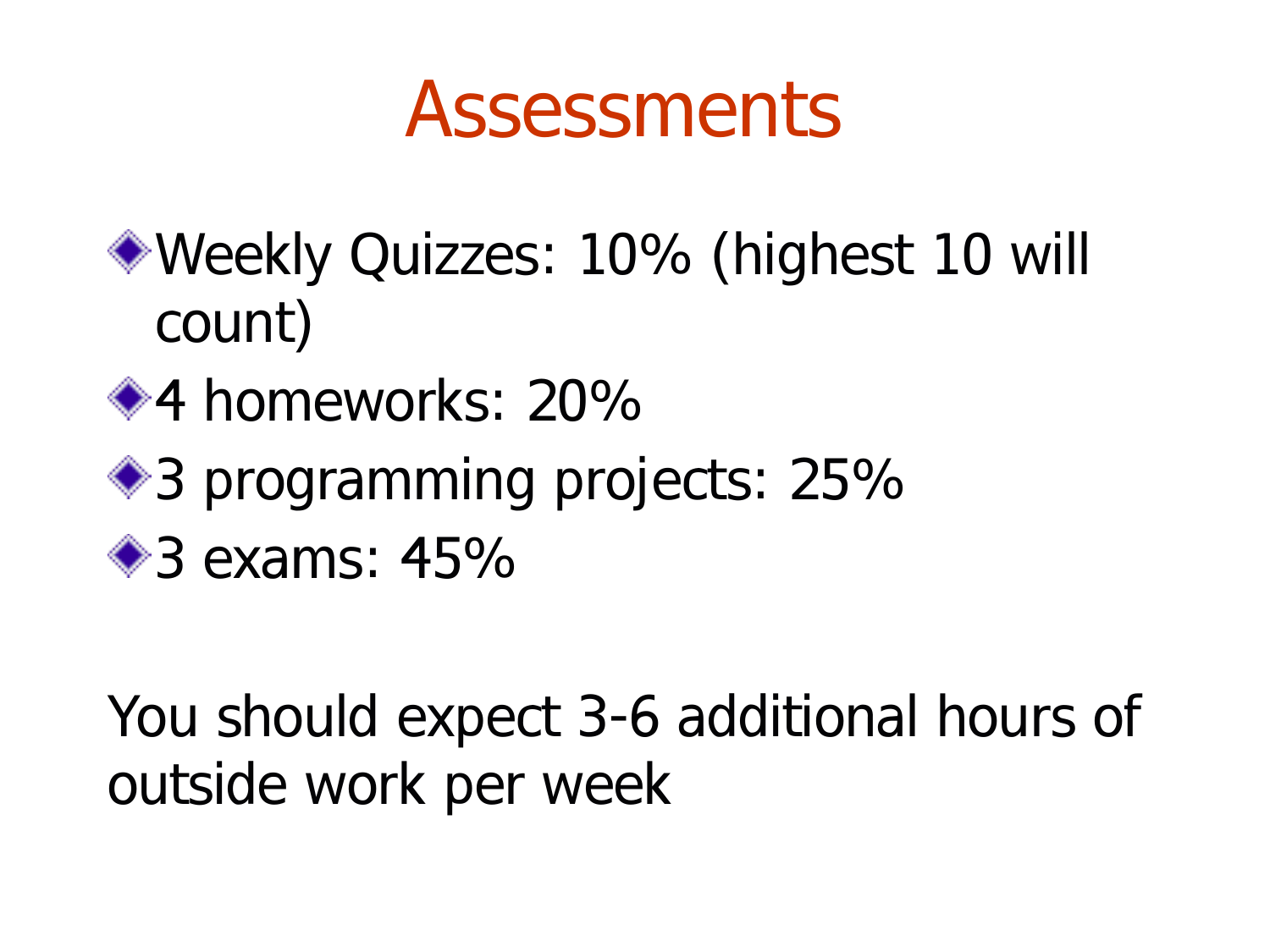

# Assessments
Weekly Quizzes: 10% (highest 10 will count)
4 homeworks: 20%
3 programming projects: 25%
3 exams: 45%

You should expect 3-6 additional hours of outside work per week